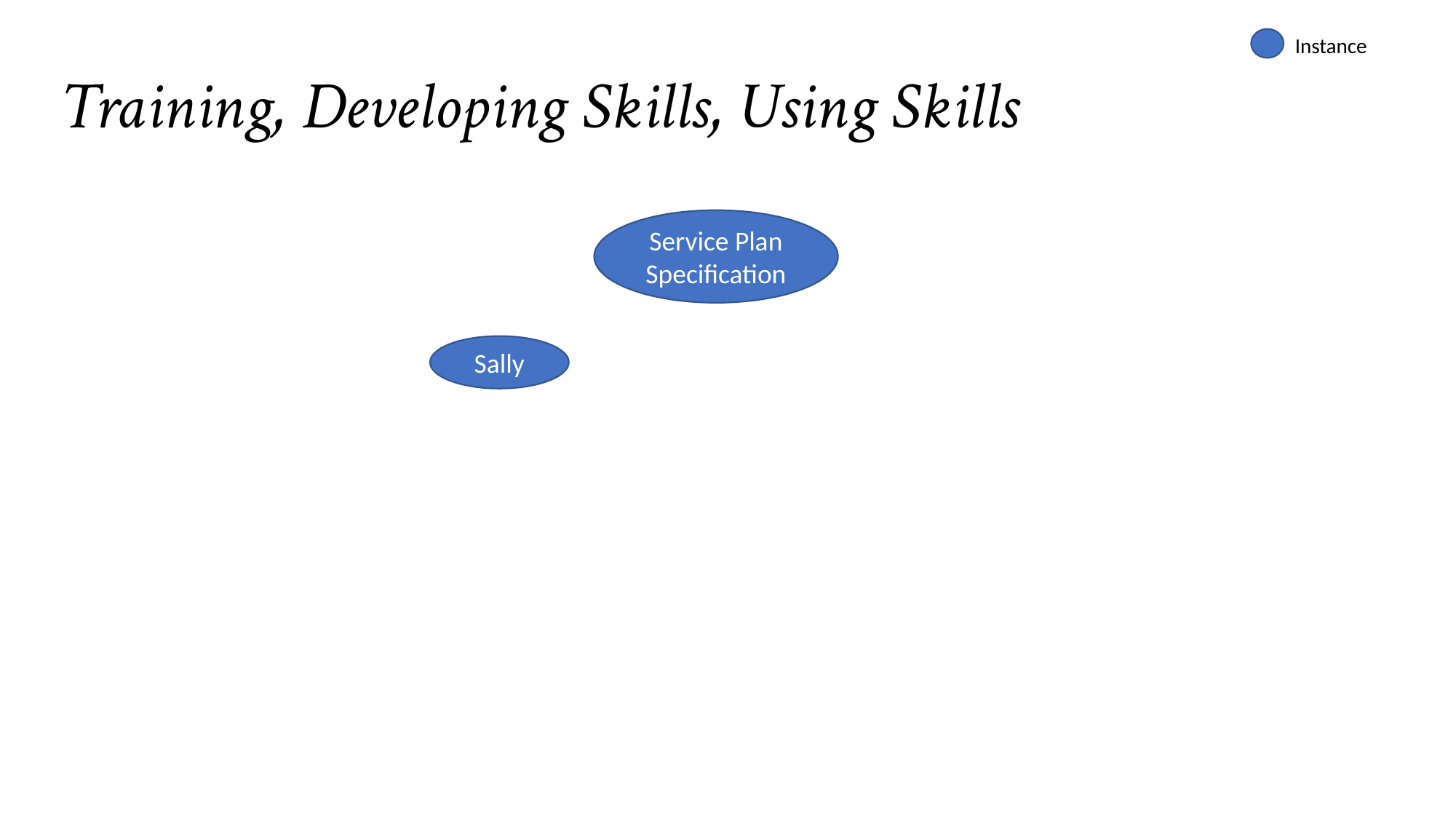

Training, Developing Skills, Using Skills
Instance

Service Plan Specification
Sally